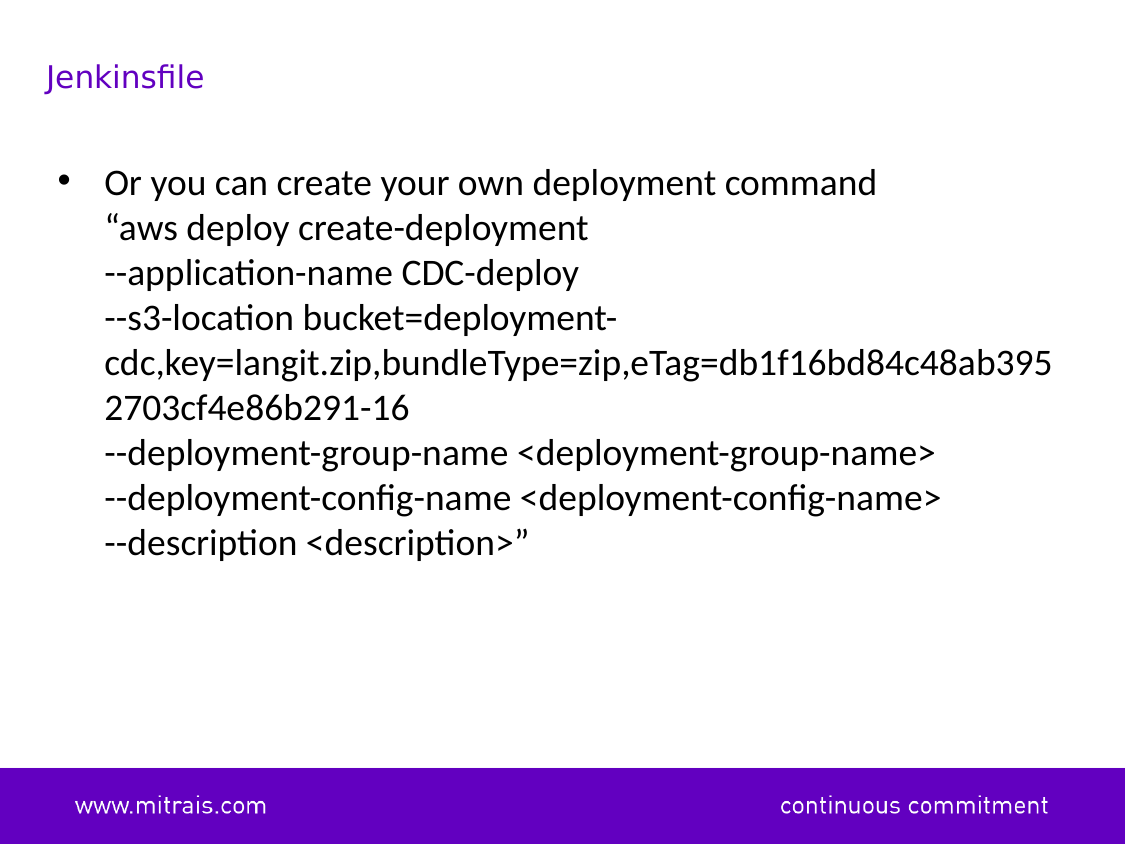

# Jenkinsfile
Or you can create your own deployment command
“aws deploy create-deployment
--application-name CDC-deploy
--s3-location bucket=deployment-cdc,key=langit.zip,bundleType=zip,eTag=db1f16bd84c48ab3952703cf4e86b291-16
--deployment-group-name <deployment-group-name>
--deployment-config-name <deployment-config-name>
--description <description>”